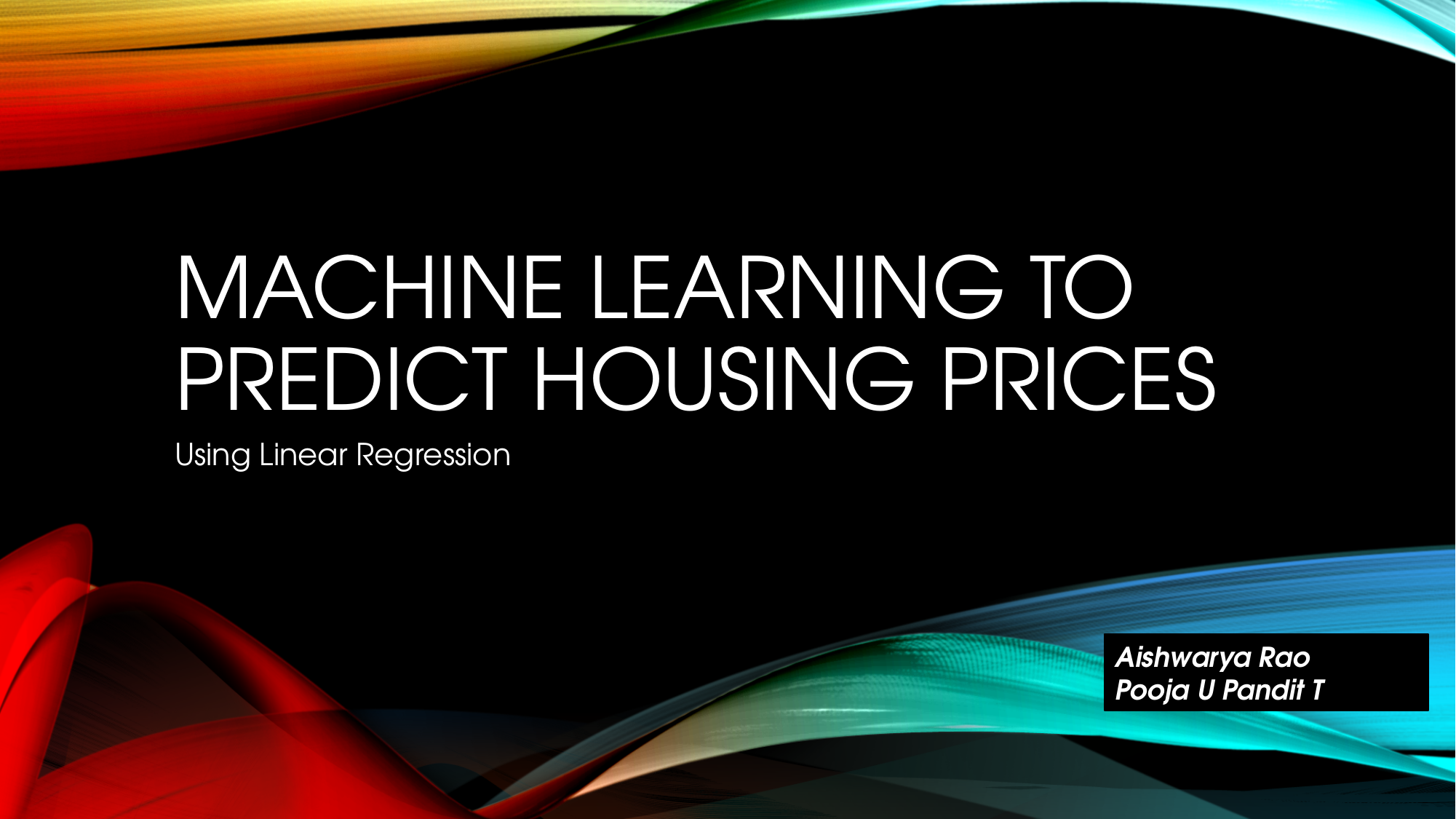

# Machine learning To predict housing prices
Using Linear Regression
Aishwarya Rao
Pooja U Pandit T